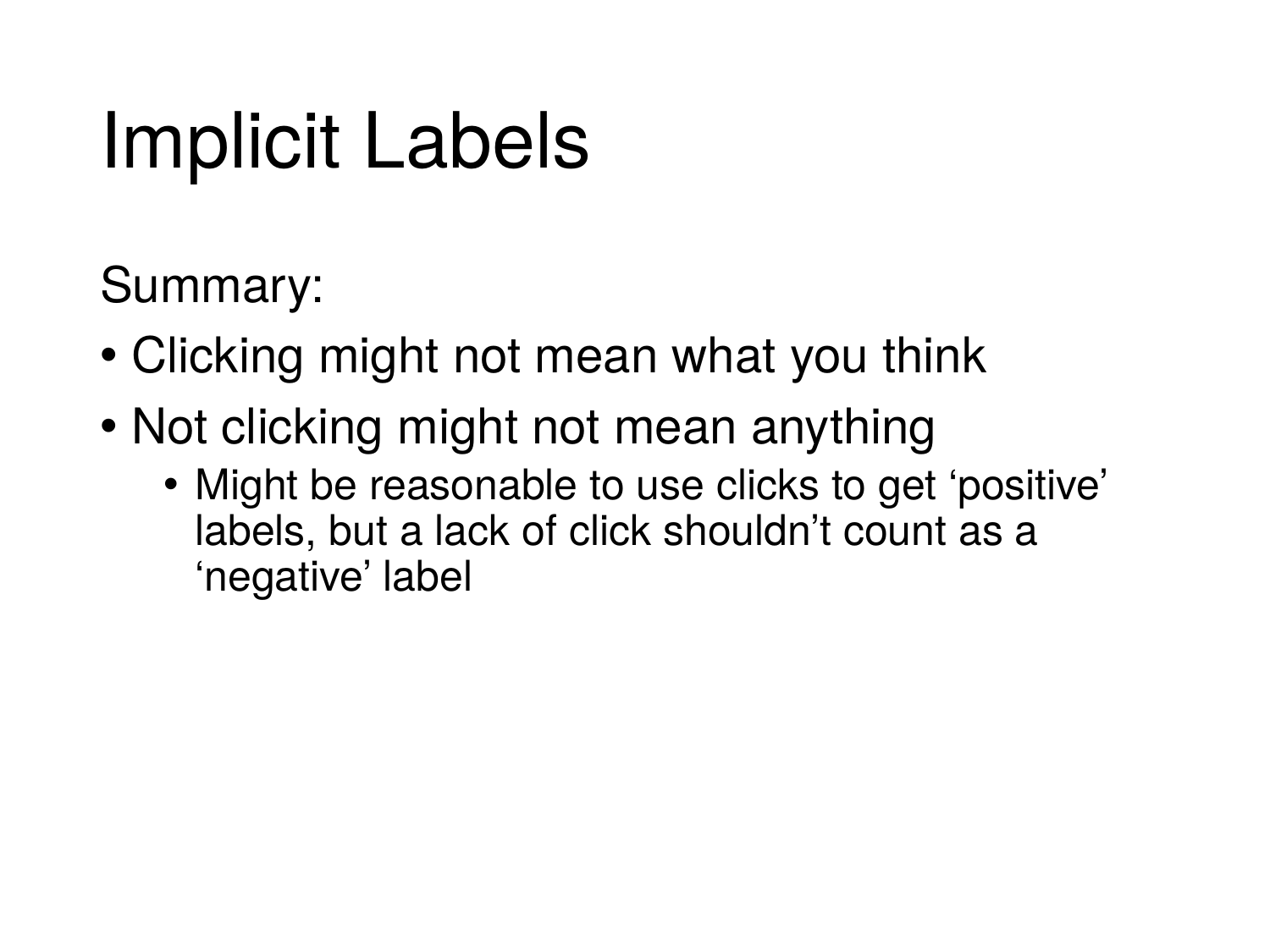

# Implicit Labels
Summary:
Clicking might not mean what you think
Not clicking might not mean anything
Might be reasonable to use clicks to get ‘positive’ labels, but a lack of click shouldn’t count as a ‘negative’ label